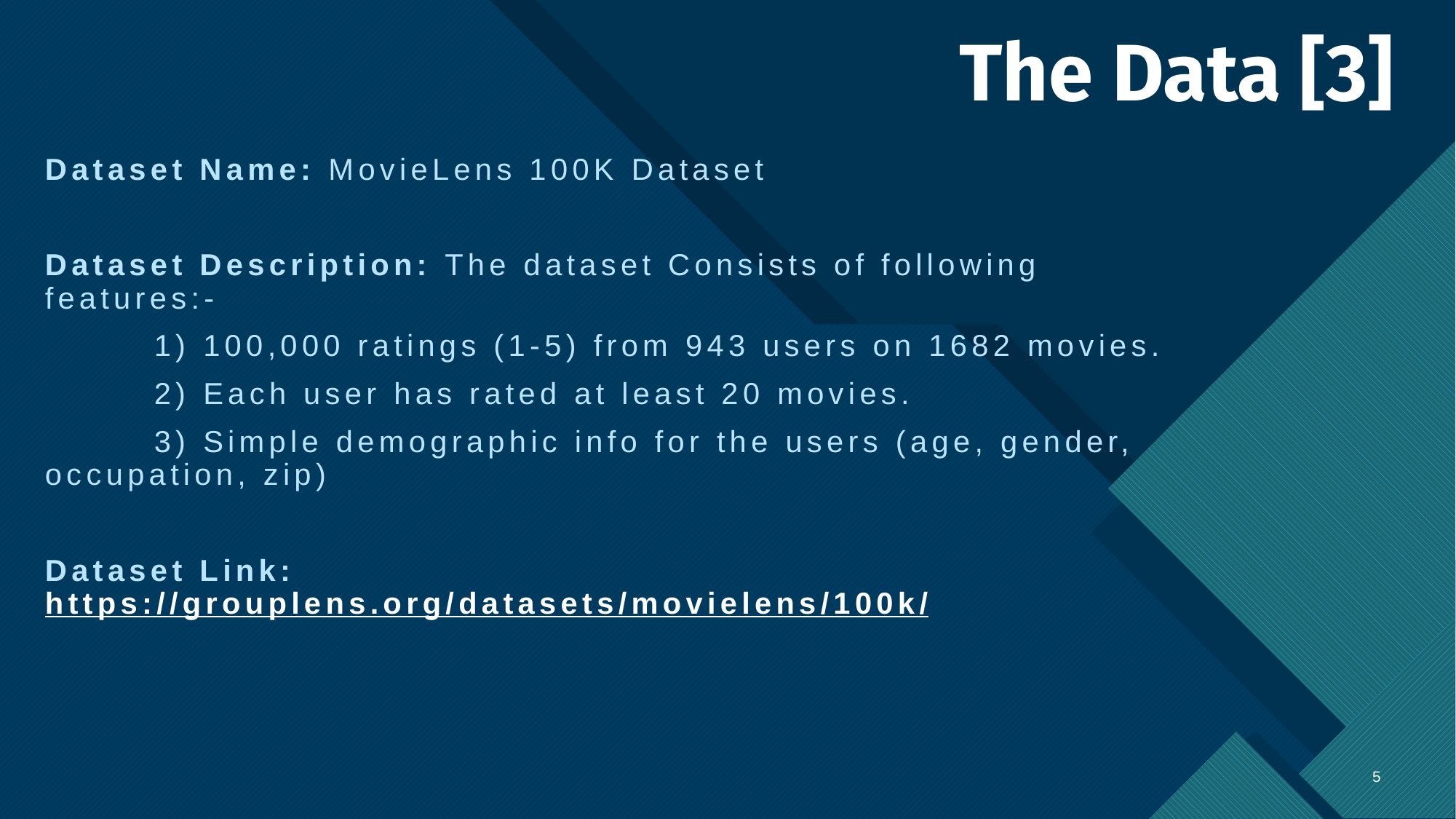

# The Data [3]
Dataset Name: MovieLens 100K Dataset

Dataset Description: The dataset Consists of following features:-
	1) 100,000 ratings (1-5) from 943 users on 1682 movies.
	2) Each user has rated at least 20 movies.
	3) Simple demographic info for the users (age, gender, occupation, zip)

Dataset Link: https://grouplens.org/datasets/movielens/100k/
5